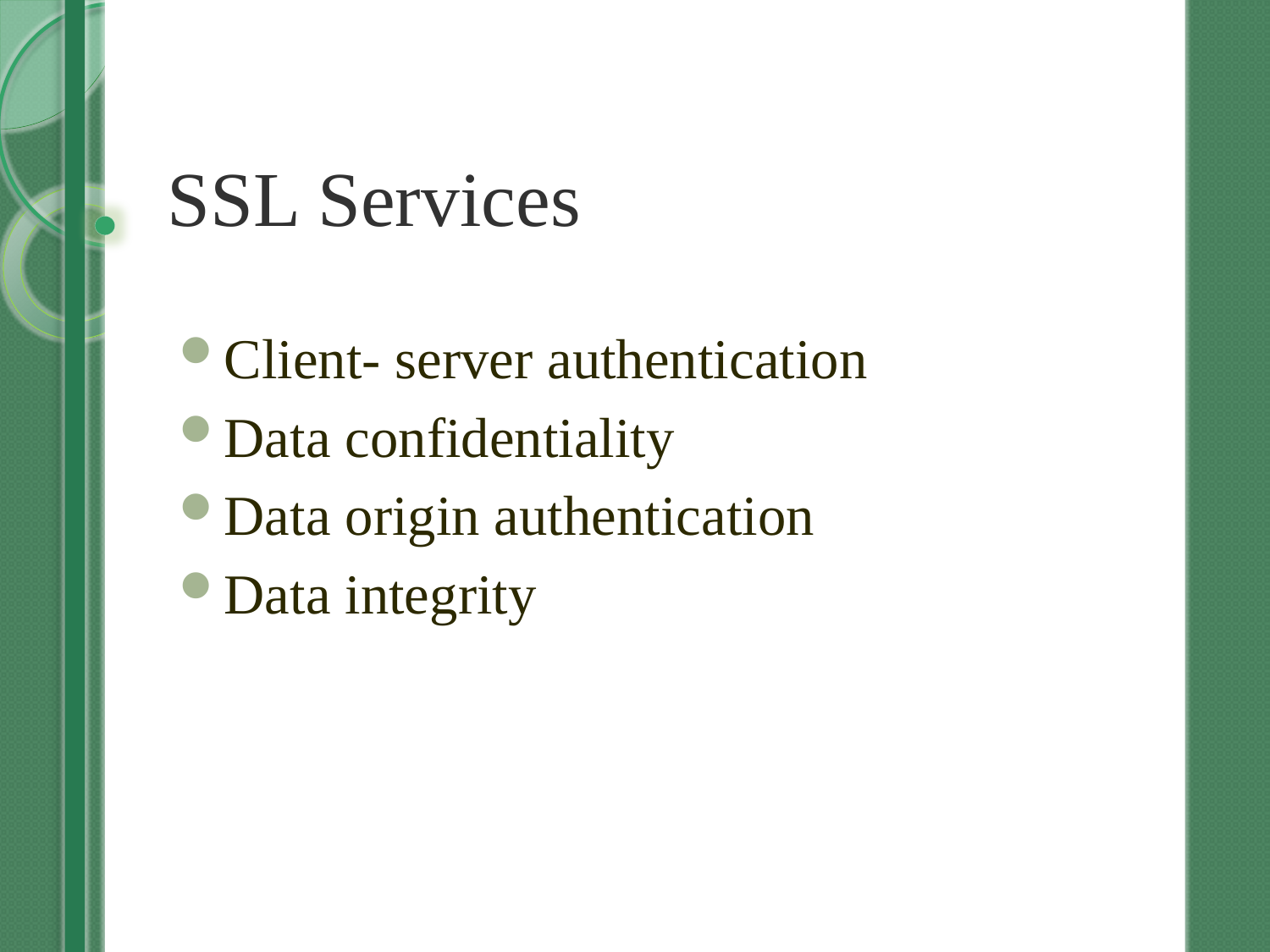

# SSL Services
Client- server authentication
Data confidentiality
Data origin authentication
Data integrity